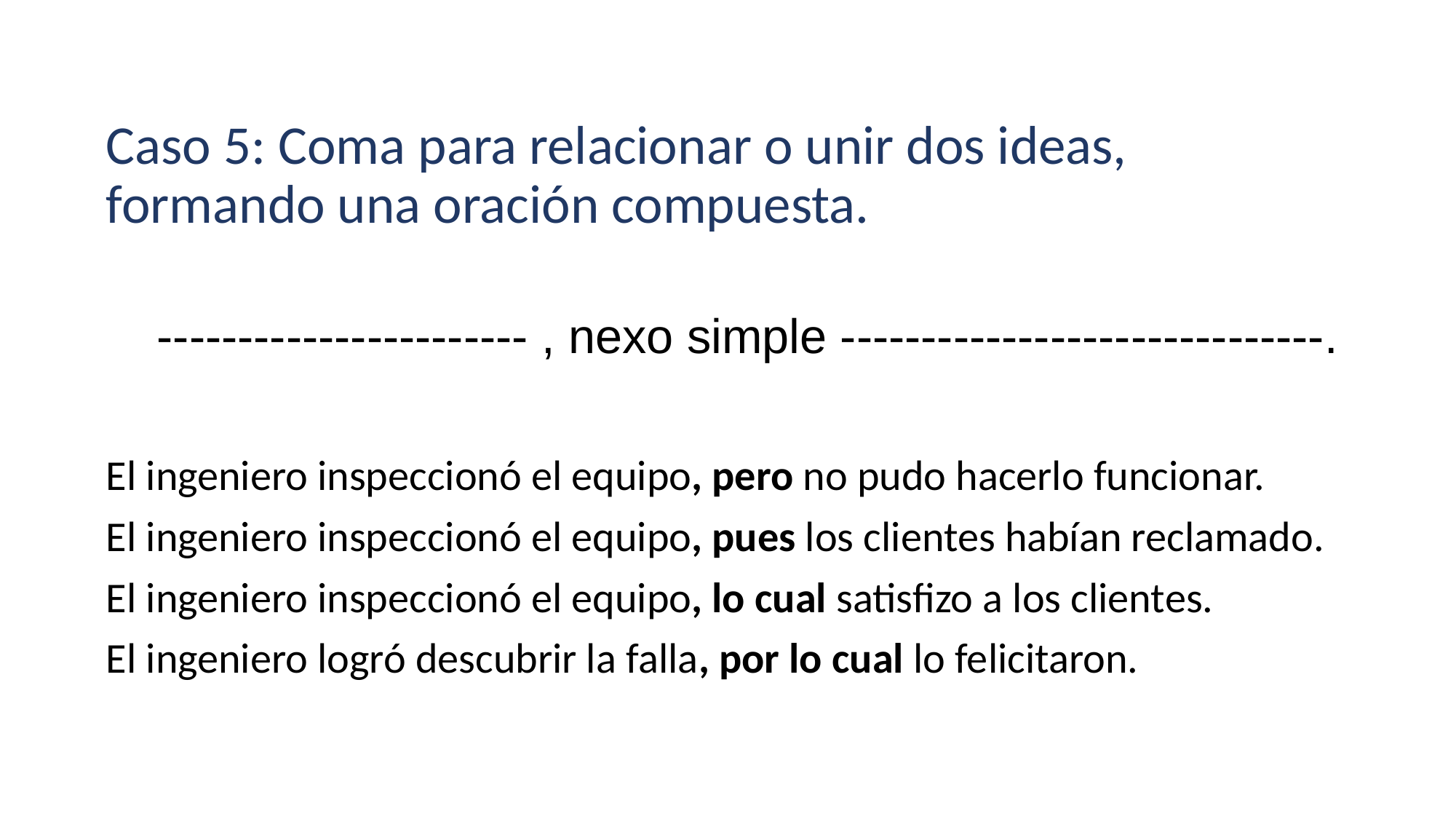

# Caso 5: Coma para relacionar o unir dos ideas, formando una oración compuesta.
----------------------- , nexo simple ------------------------------.
El ingeniero inspeccionó el equipo, pero no pudo hacerlo funcionar.
El ingeniero inspeccionó el equipo, pues los clientes habían reclamado.
El ingeniero inspeccionó el equipo, lo cual satisfizo a los clientes.
El ingeniero logró descubrir la falla, por lo cual lo felicitaron.